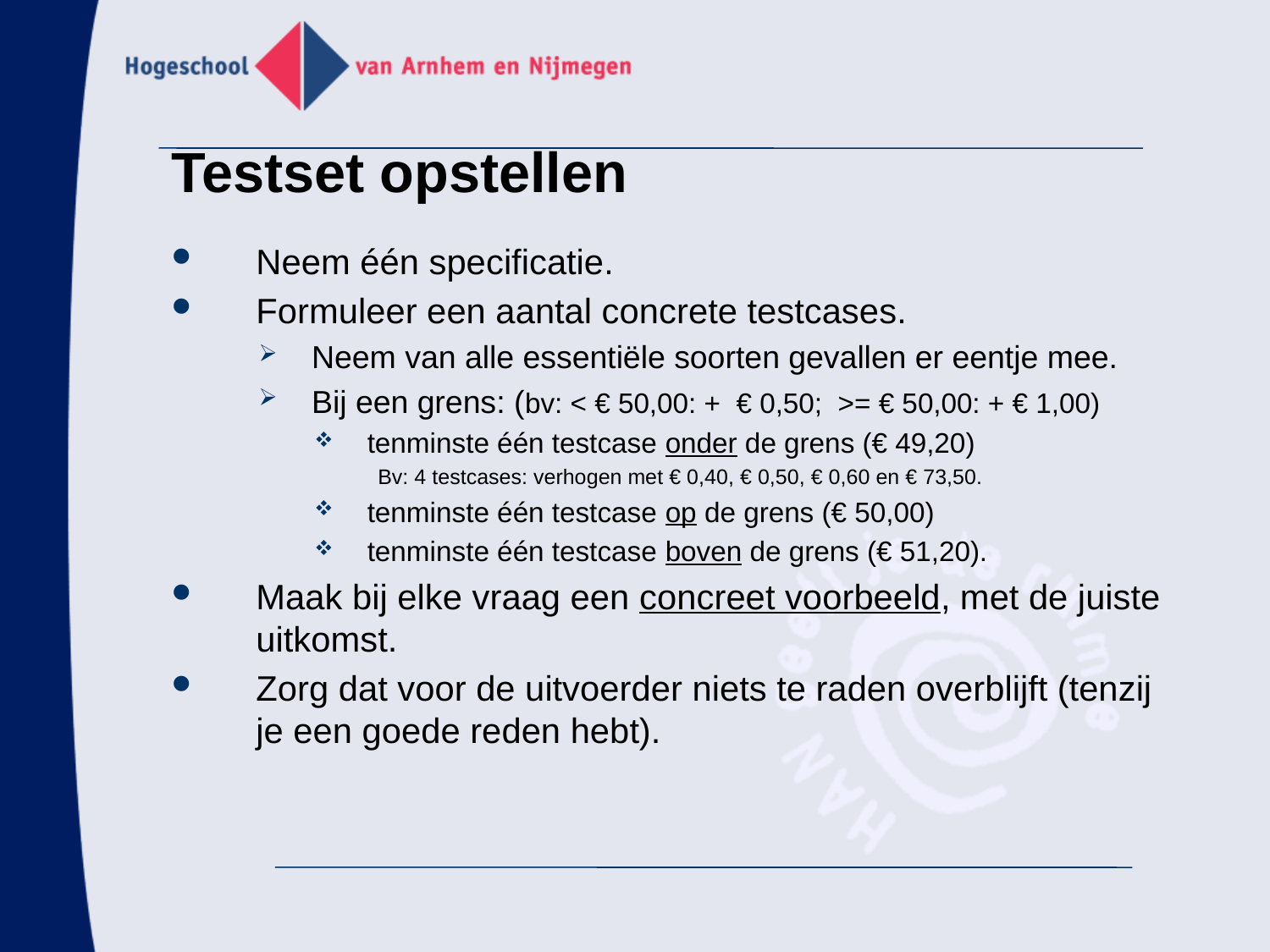

# Testset opstellen
Neem één specificatie.
Formuleer een aantal concrete testcases.
Neem van alle essentiële soorten gevallen er eentje mee.
Bij een grens: (bv: < € 50,00: +  € 0,50;  >= € 50,00: + € 1,00)
tenminste één testcase onder de grens (€ 49,20)
Bv: 4 testcases: verhogen met € 0,40, € 0,50, € 0,60 en € 73,50.
tenminste één testcase op de grens (€ 50,00)
tenminste één testcase boven de grens (€ 51,20).
Maak bij elke vraag een concreet voorbeeld, met de juiste uitkomst.
Zorg dat voor de uitvoerder niets te raden overblijft (tenzij je een goede reden hebt).